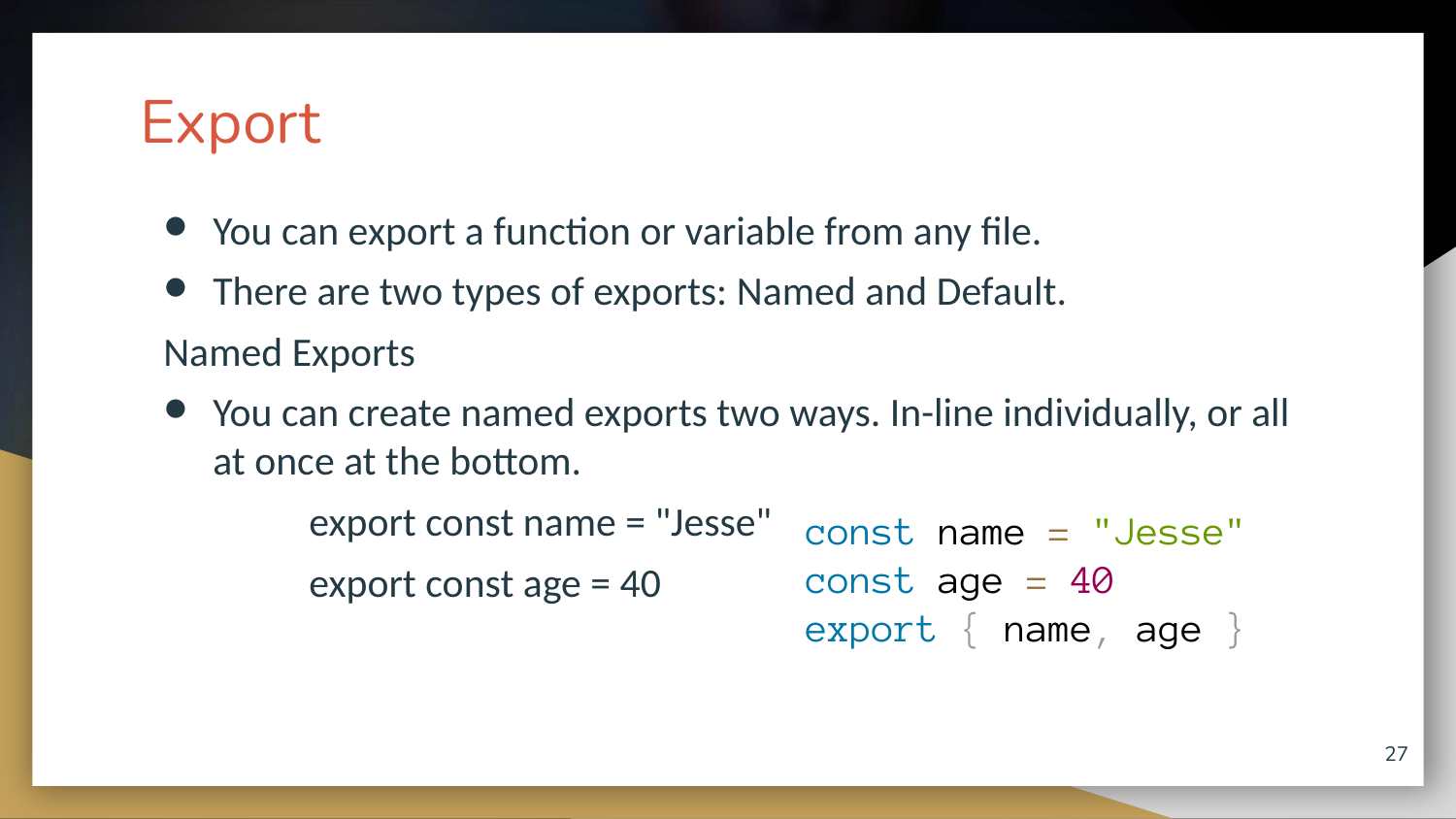

# Export
You can export a function or variable from any file.
There are two types of exports: Named and Default.
Named Exports
You can create named exports two ways. In-line individually, or all at once at the bottom.
	export const name = "Jesse"
	export const age = 40

const name = "Jesse" const age = 40
export { name, age }
27